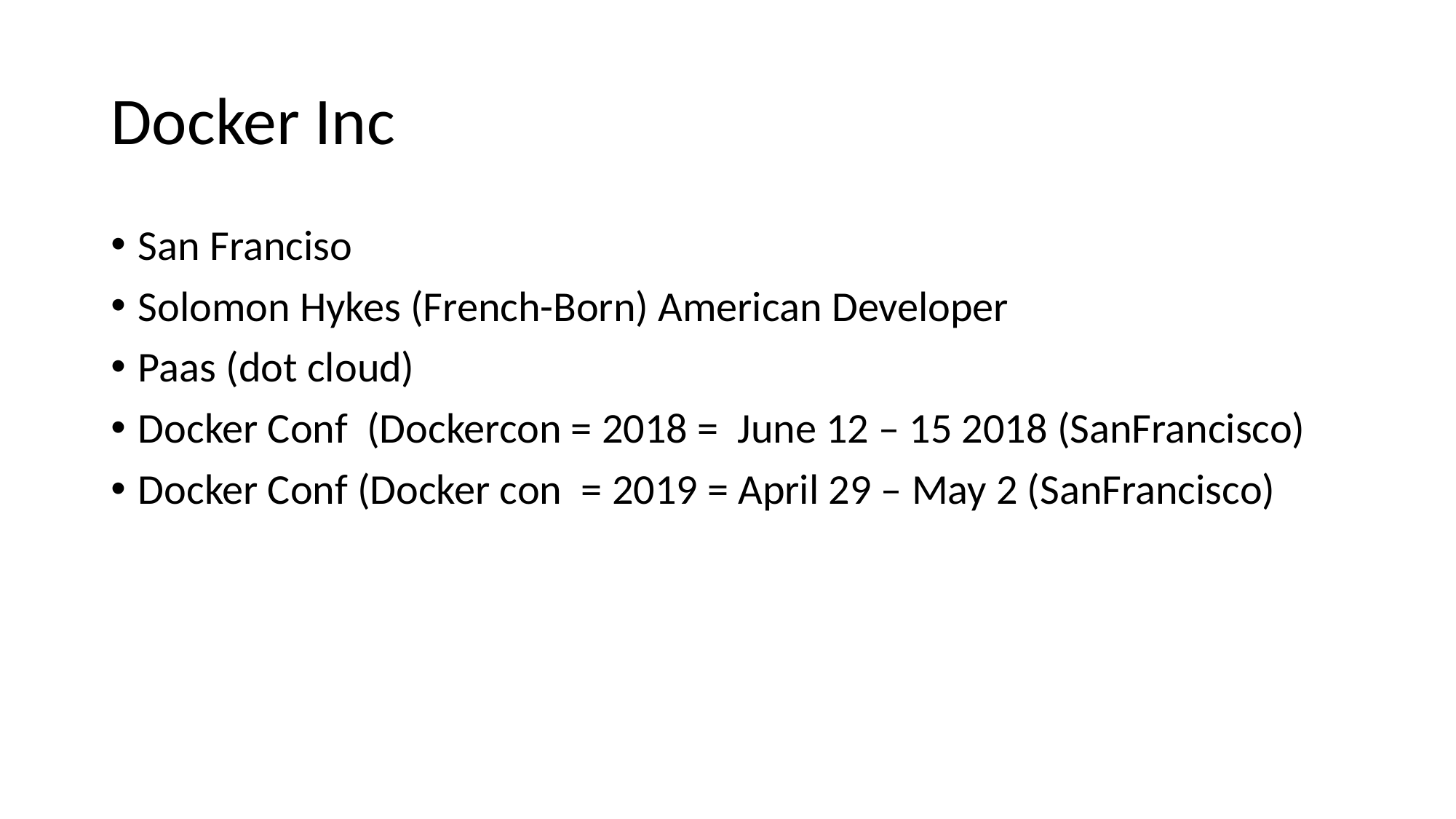

# Docker Inc
San Franciso
Solomon Hykes (French-Born) American Developer
Paas (dot cloud)
Docker Conf  (Dockercon = 2018 =  June 12 – 15 2018 (SanFrancisco)
Docker Conf (Docker con  = 2019 = April 29 – May 2 (SanFrancisco)